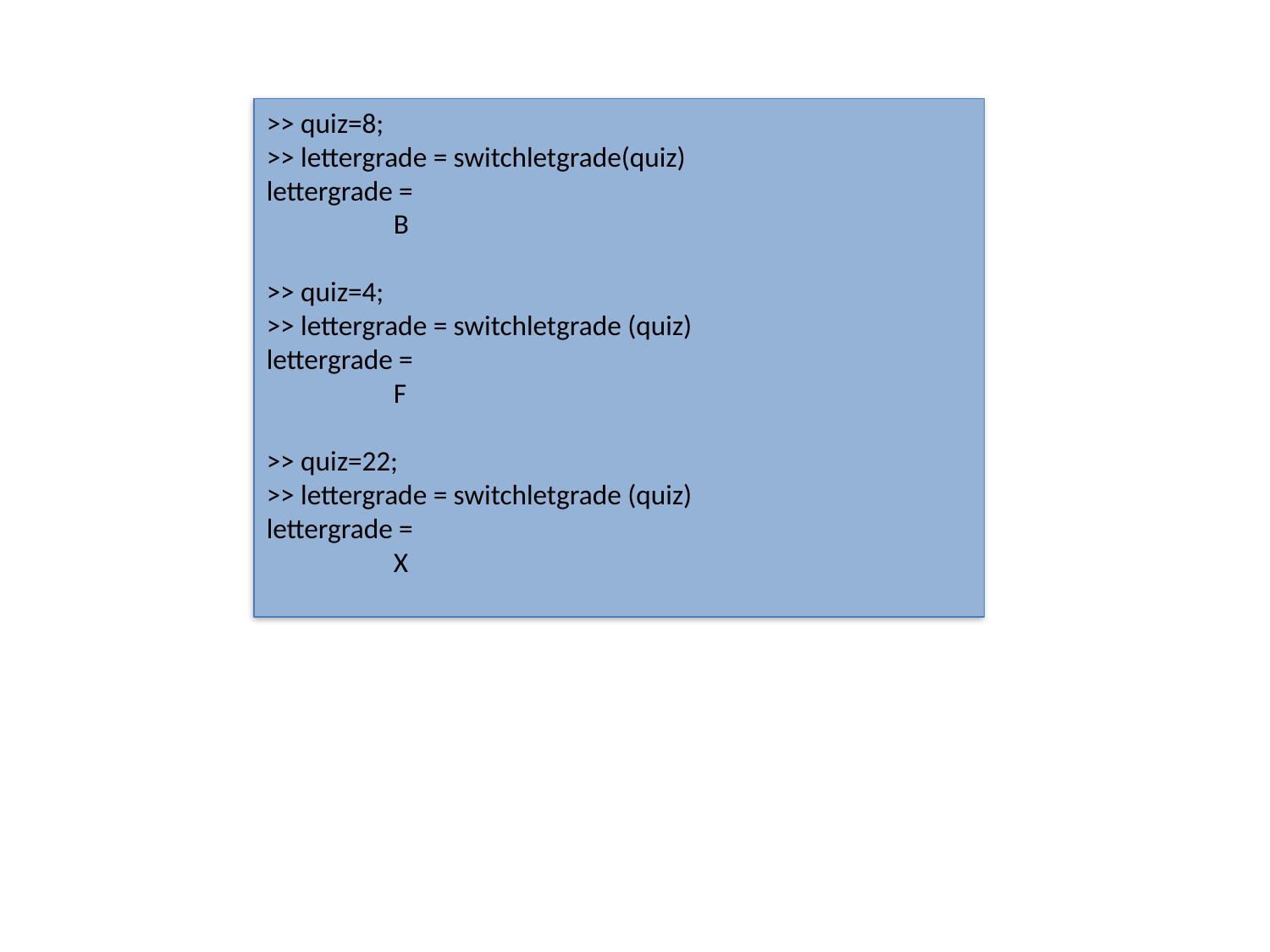

>> quiz=8;
>> lettergrade = switchletgrade(quiz)
lettergrade =
	B

>> quiz=4;
>> lettergrade = switchletgrade (quiz)
lettergrade =
	F

>> quiz=22;
>> lettergrade = switchletgrade (quiz)
lettergrade =
	X